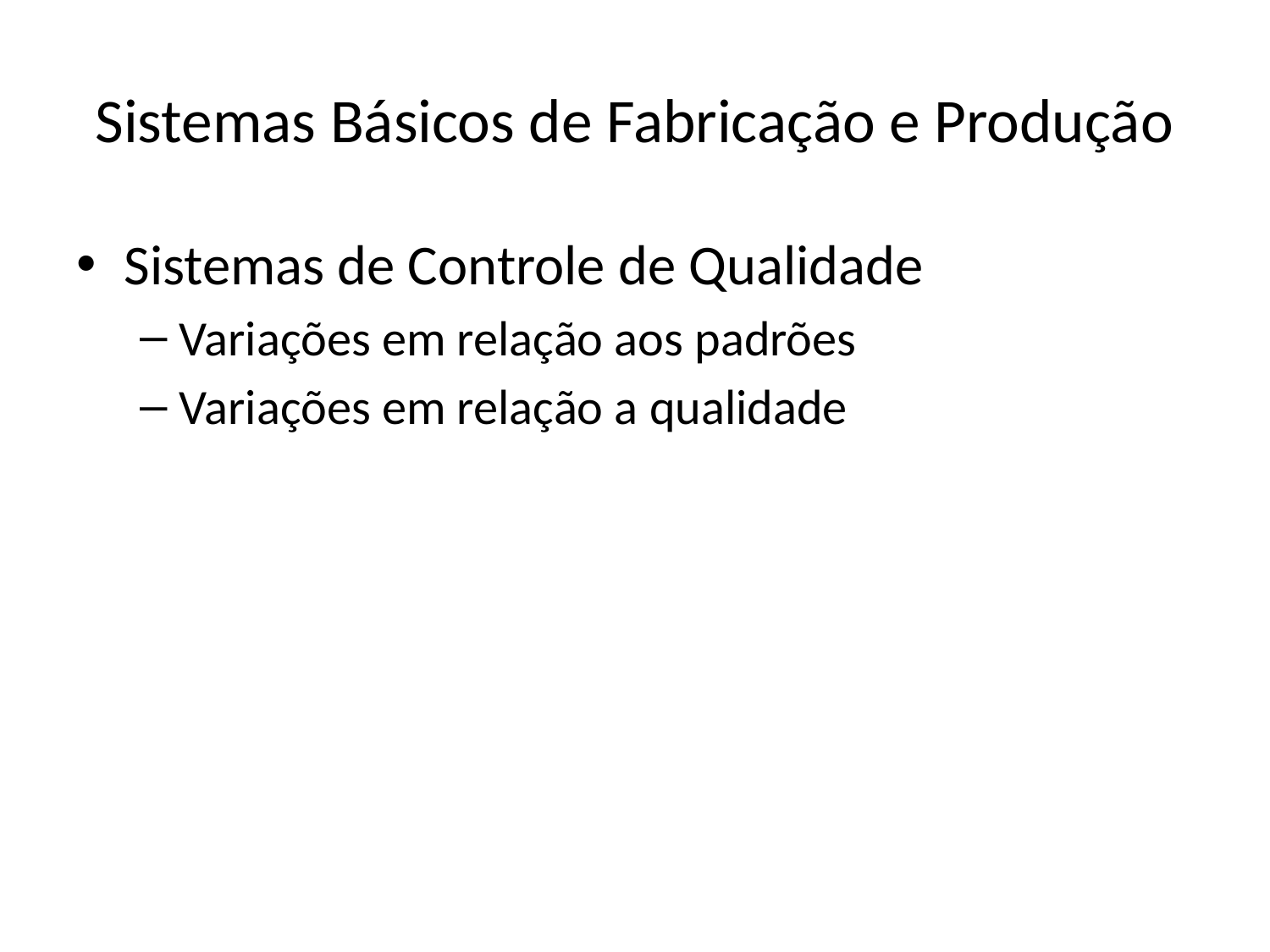

# Sistemas Básicos de Fabricação e Produção
Sistemas de Controle de Qualidade
Variações em relação aos padrões
Variações em relação a qualidade